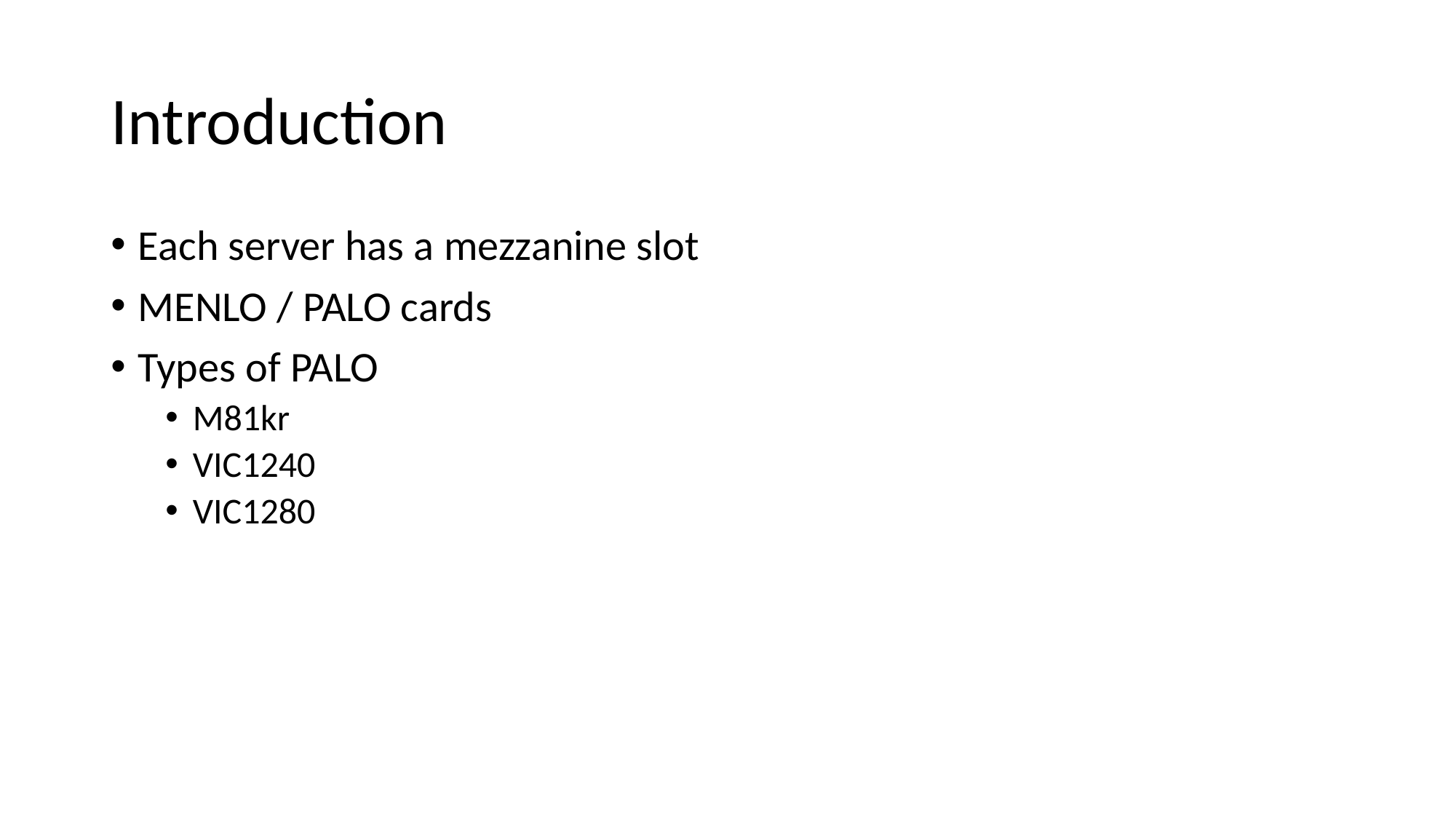

# Introduction
Each server has a mezzanine slot
MENLO / PALO cards
Types of PALO
M81kr
VIC1240
VIC1280